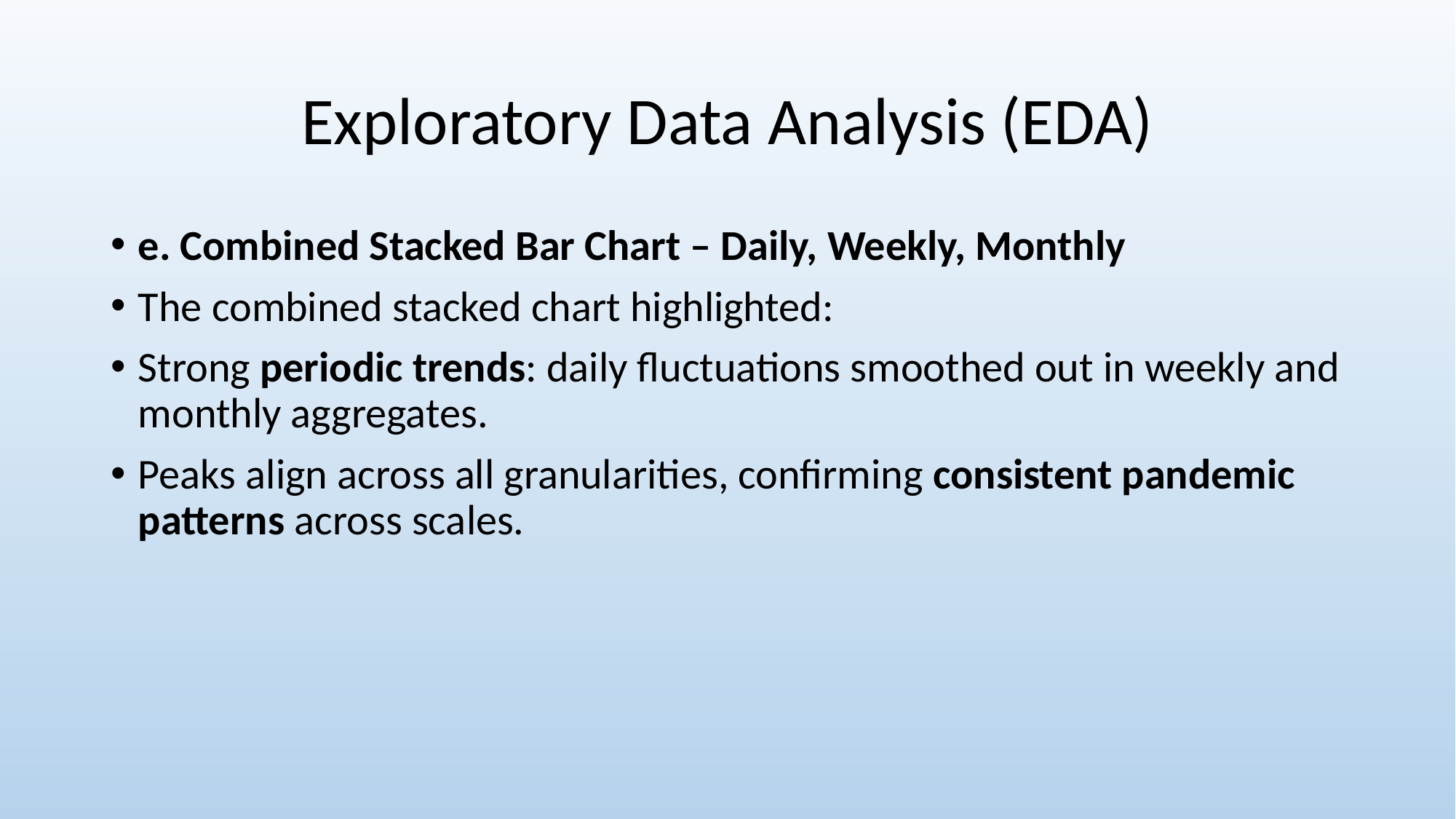

# Exploratory Data Analysis (EDA)
e. Combined Stacked Bar Chart – Daily, Weekly, Monthly
The combined stacked chart highlighted:
Strong periodic trends: daily fluctuations smoothed out in weekly and monthly aggregates.
Peaks align across all granularities, confirming consistent pandemic patterns across scales.